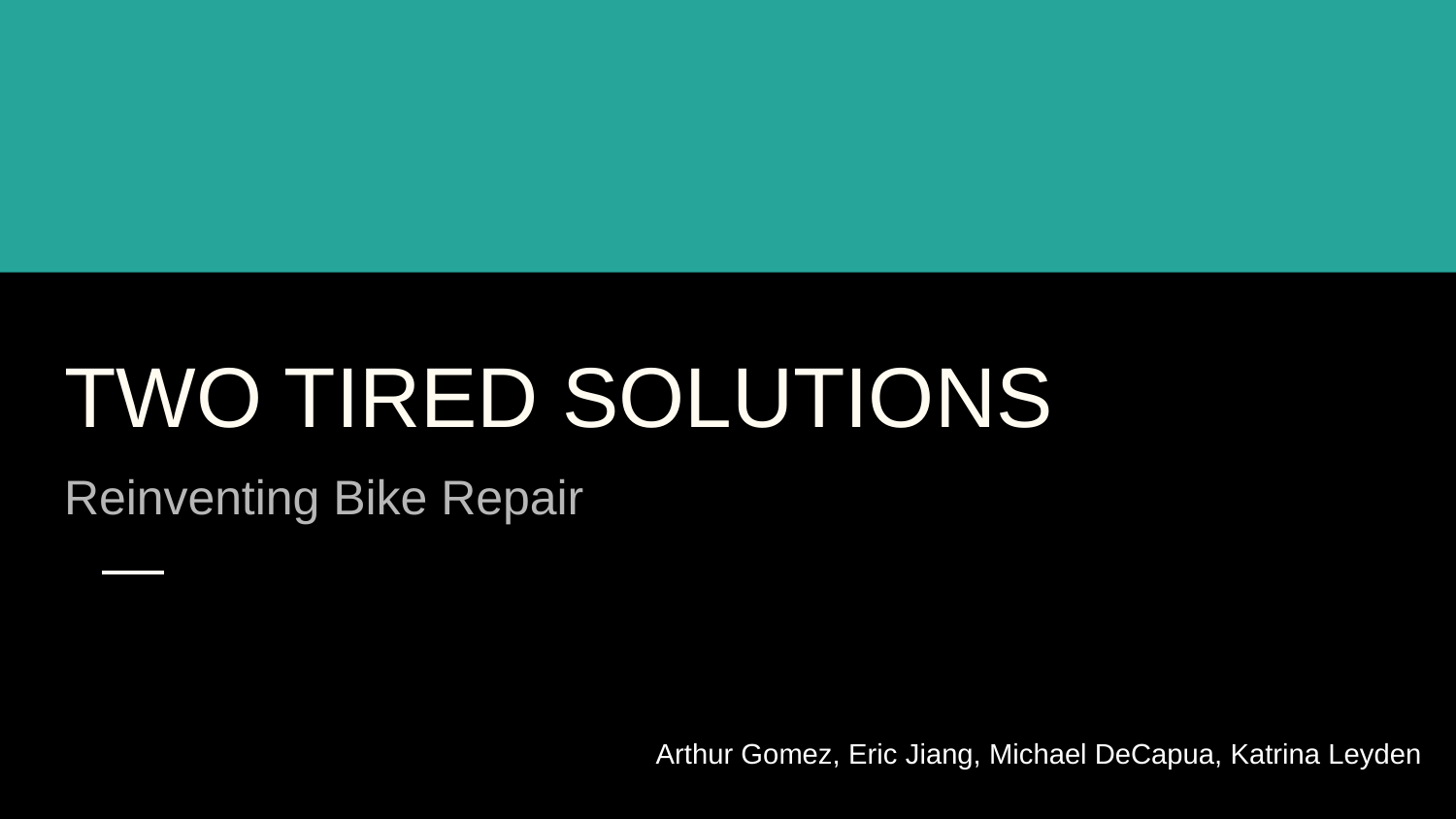

# TWO TIRED SOLUTIONS
Reinventing Bike Repair
Arthur Gomez, Eric Jiang, Michael DeCapua, Katrina Leyden